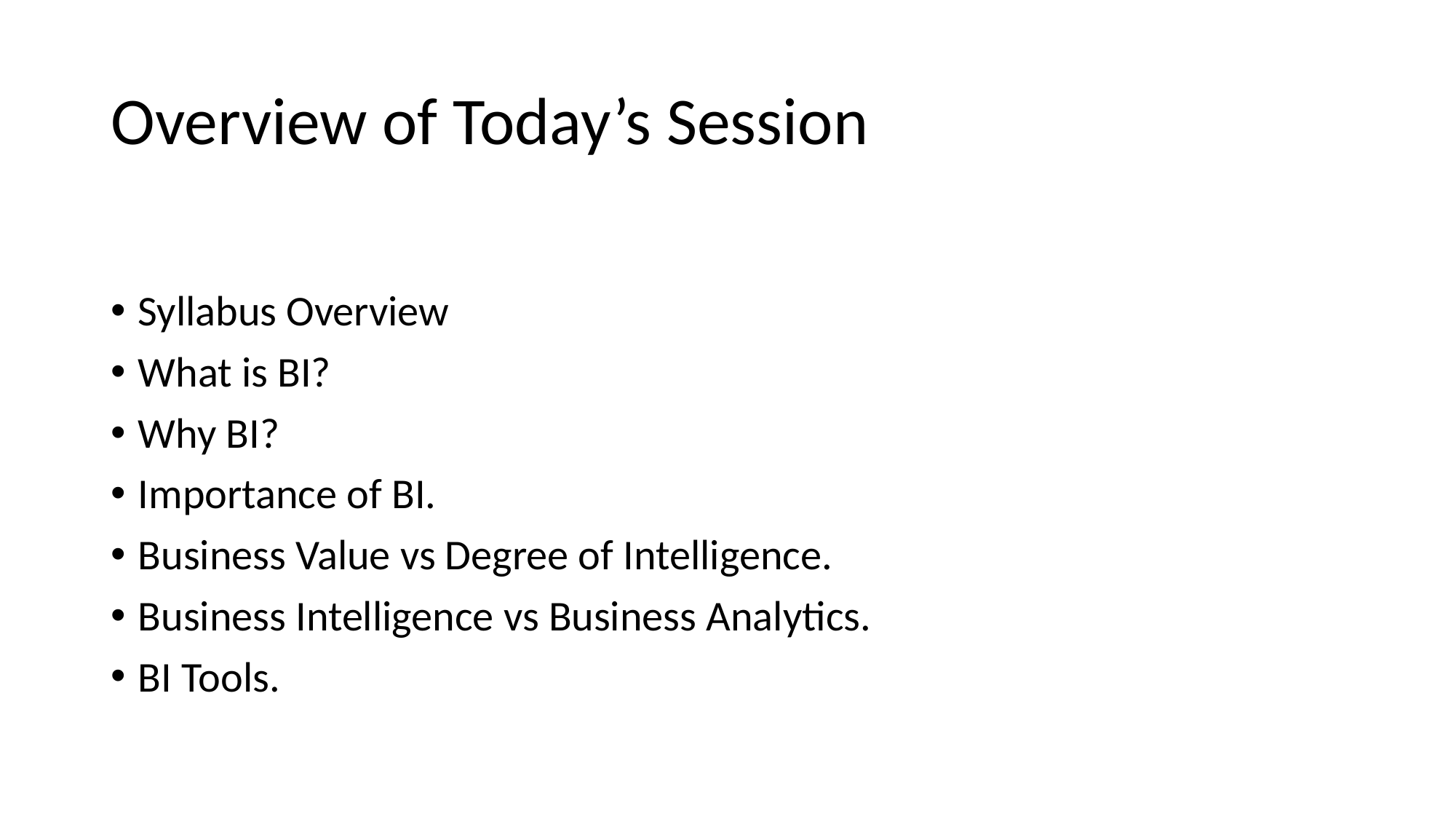

# Overview of Today’s Session

Syllabus Overview
What is BI?
Why BI?
Importance of BI.
Business Value vs Degree of Intelligence.
Business Intelligence vs Business Analytics.
BI Tools.